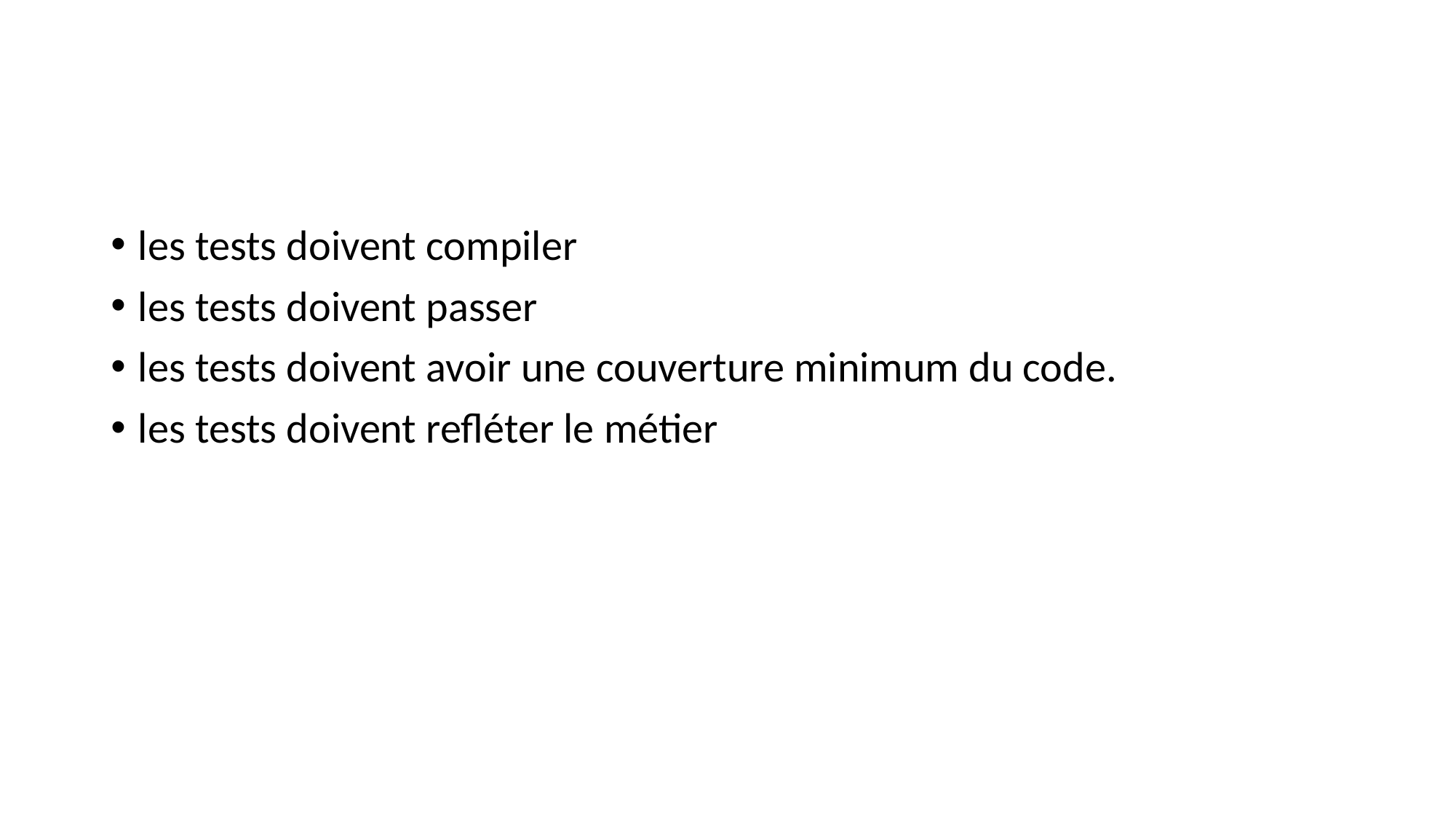

#
les tests doivent compiler
les tests doivent passer
les tests doivent avoir une couverture minimum du code.
les tests doivent refléter le métier